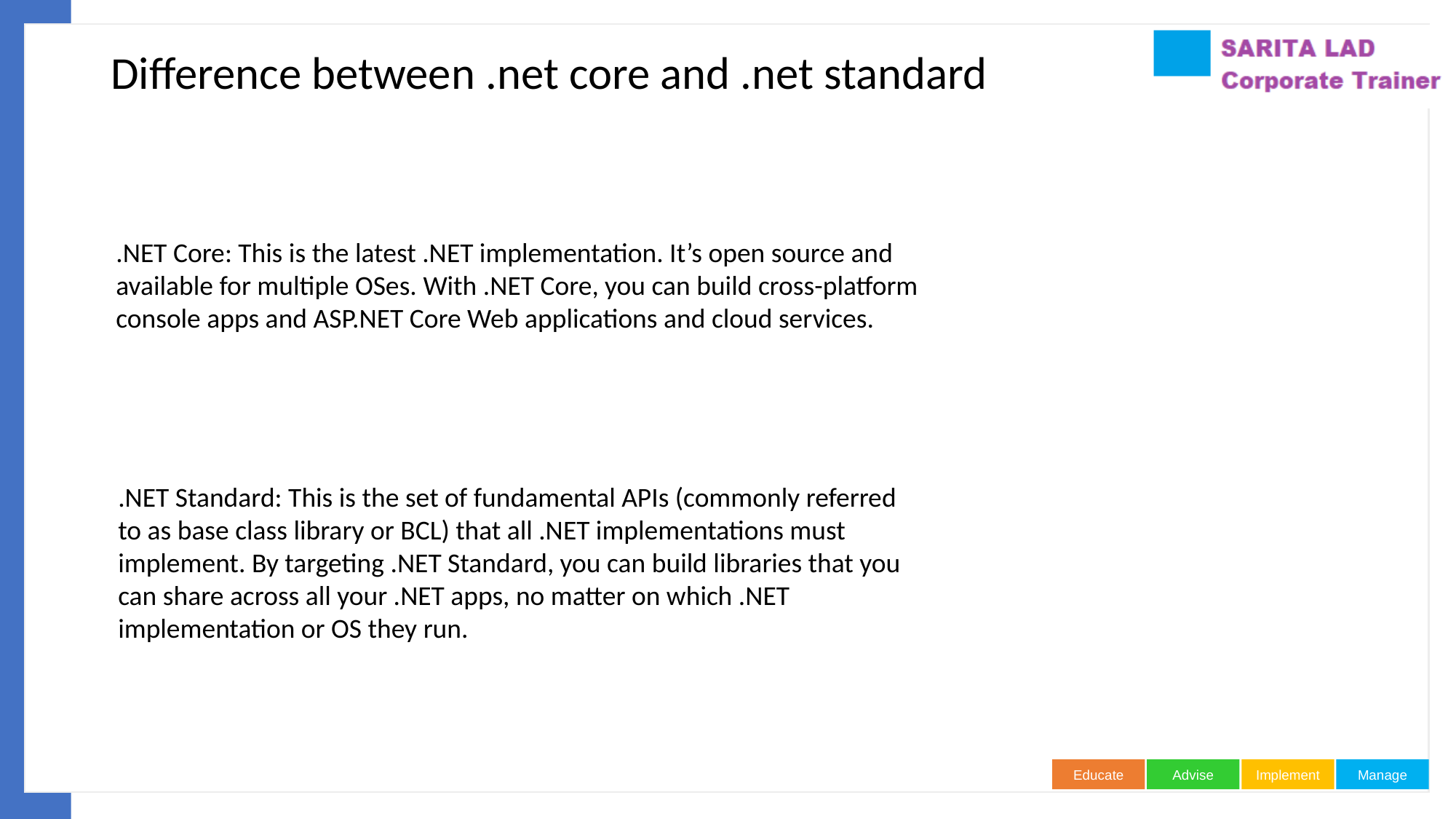

# Difference between .net core and .net standard
.NET Core: This is the latest .NET implementation. It’s open source and available for multiple OSes. With .NET Core, you can build cross-platform console apps and ASP.NET Core Web applications and cloud services.
.NET Standard: This is the set of fundamental APIs (commonly referred to as base class library or BCL) that all .NET implementations must implement. By targeting .NET Standard, you can build libraries that you can share across all your .NET apps, no matter on which .NET implementation or OS they run.